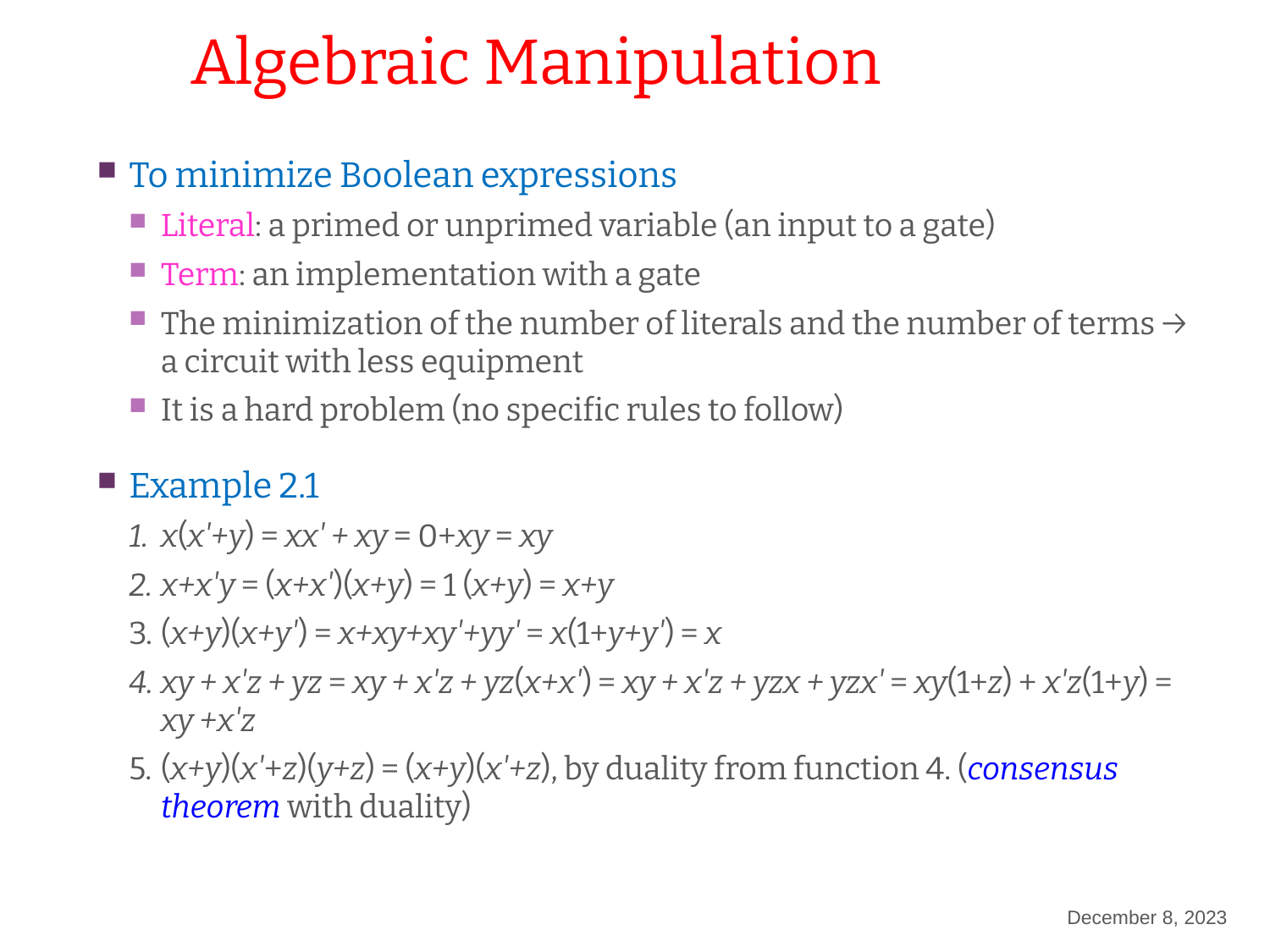

Algebraic Manipulation
21
To minimize Boolean expressions
Literal: a primed or unprimed variable (an input to a gate)
Term: an implementation with a gate
The minimization of the number of literals and the number of terms → a circuit with less equipment
It is a hard problem (no specific rules to follow)
Example 2.1
x(x'+y) = xx' + xy = 0+xy = xy
x+x'y = (x+x')(x+y) = 1 (x+y) = x+y
(x+y)(x+y') = x+xy+xy'+yy' = x(1+y+y') = x
xy + x'z + yz = xy + x'z + yz(x+x') = xy + x'z + yzx + yzx' = xy(1+z) + x'z(1+y) = xy +x'z
(x+y)(x'+z)(y+z) = (x+y)(x'+z), by duality from function 4. (consensus theorem with duality)
December 8, 2023